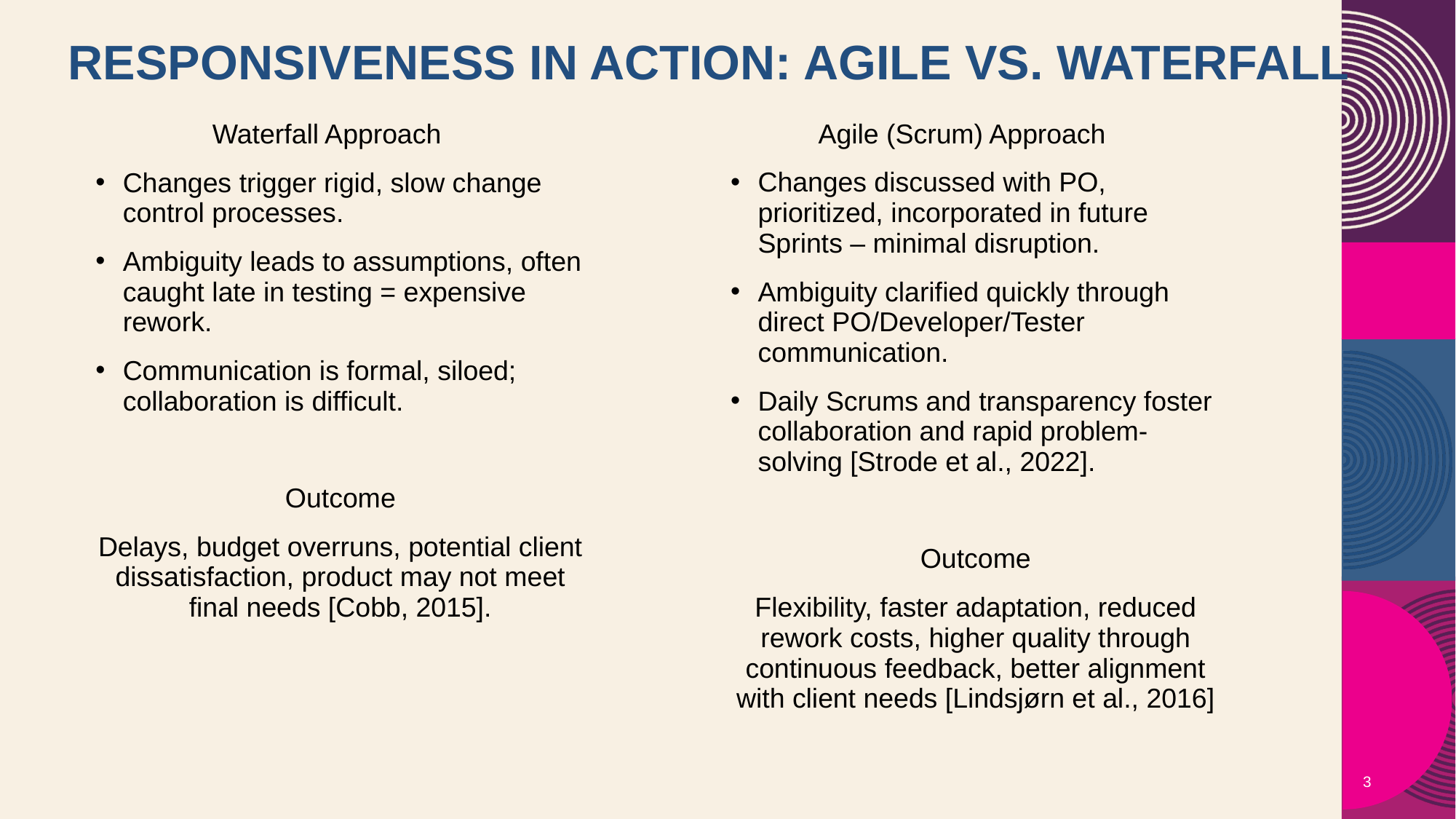

# Responsiveness in Action: Agile vs. Waterfall
Waterfall Approach
Changes trigger rigid, slow change control processes.
Ambiguity leads to assumptions, often caught late in testing = expensive rework.
Communication is formal, siloed; collaboration is difficult.

Outcome
Delays, budget overruns, potential client dissatisfaction, product may not meet final needs [Cobb, 2015].
Agile (Scrum) Approach
Changes discussed with PO, prioritized, incorporated in future Sprints – minimal disruption.
Ambiguity clarified quickly through direct PO/Developer/Tester communication.
Daily Scrums and transparency foster collaboration and rapid problem-solving [Strode et al., 2022].

Outcome
Flexibility, faster adaptation, reduced rework costs, higher quality through continuous feedback, better alignment with client needs [Lindsjørn et al., 2016]
3